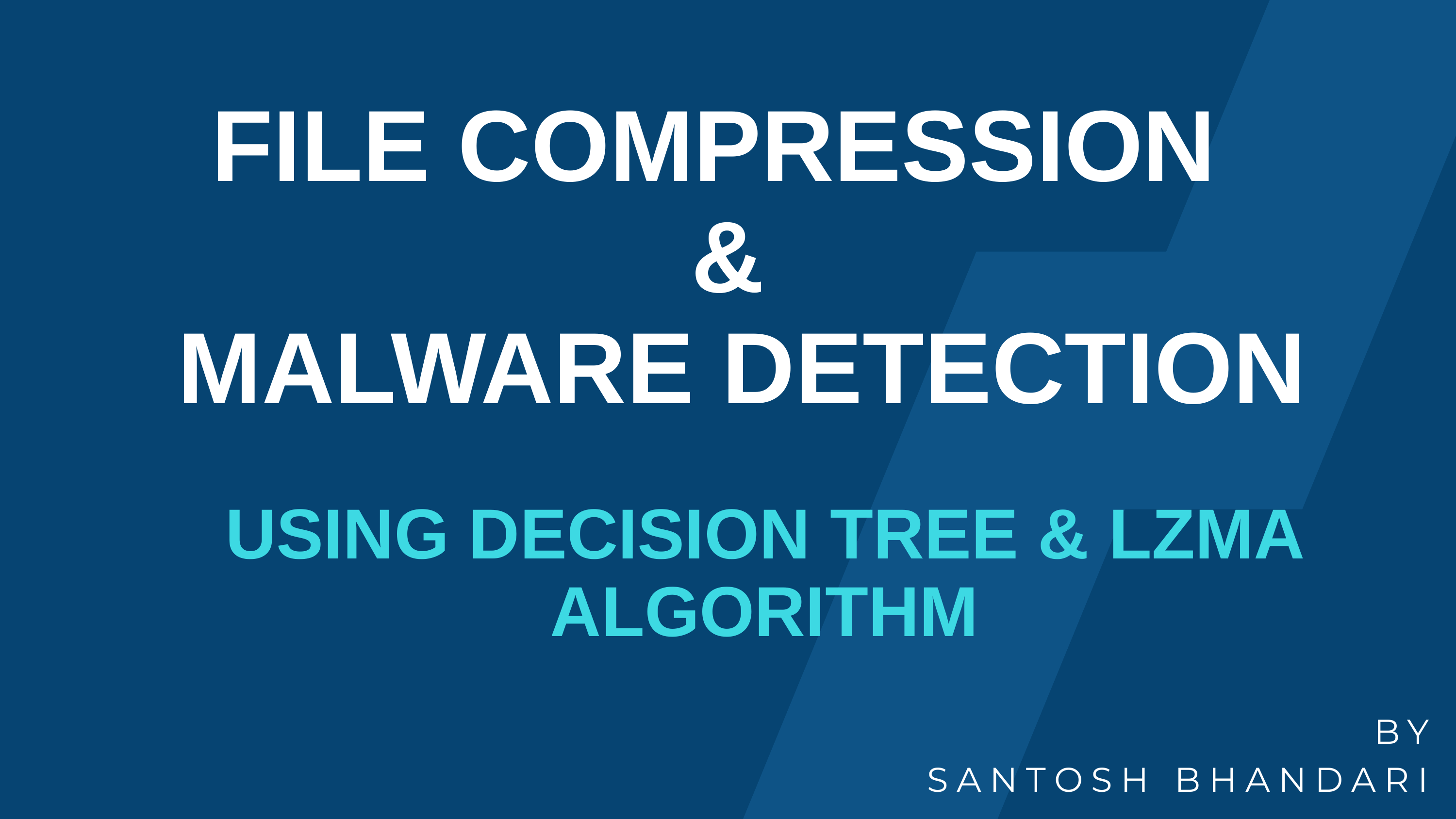

FILE COMPRESSION
&
 MALWARE DETECTION

USING DECISION TREE & LZMA ALGORITHM
BY
SANTOSH BHANDARI